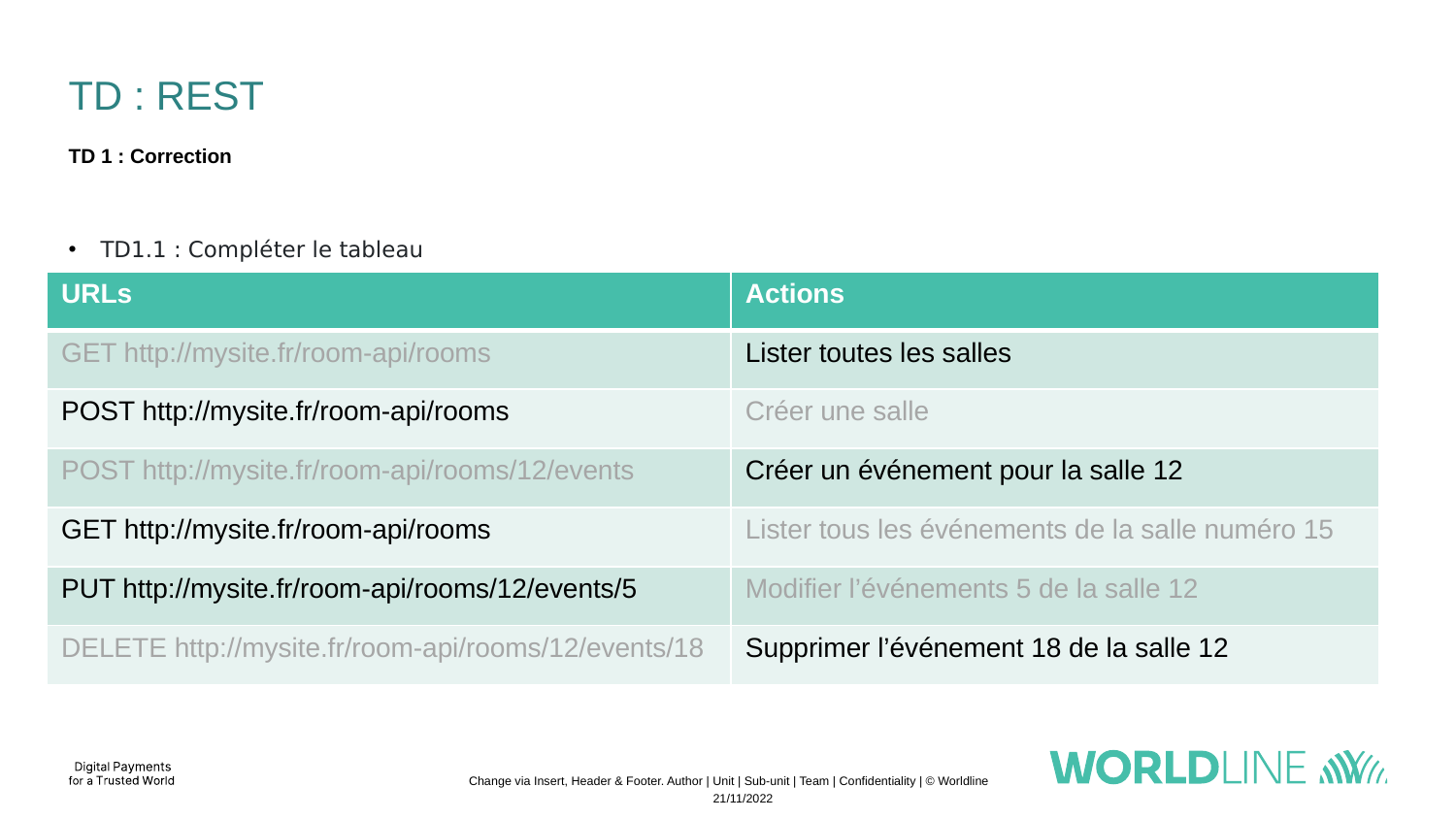

# TD : REST
TD 1 : Correction
TD1.1 : Compléter le tableau
| URLs | Actions |
| --- | --- |
| GET http://mysite.fr/room-api/rooms | Lister toutes les salles |
| POST http://mysite.fr/room-api/rooms | Créer une salle |
| POST http://mysite.fr/room-api/rooms/12/events | Créer un événement pour la salle 12 |
| GET http://mysite.fr/room-api/rooms | Lister tous les événements de la salle numéro 15 |
| PUT http://mysite.fr/room-api/rooms/12/events/5 | Modifier l’événements 5 de la salle 12 |
| DELETE http://mysite.fr/room-api/rooms/12/events/18 | Supprimer l’événement 18 de la salle 12 |
Change via Insert, Header & Footer. Author | Unit | Sub-unit | Team | Confidentiality | © Worldline
21/11/2022